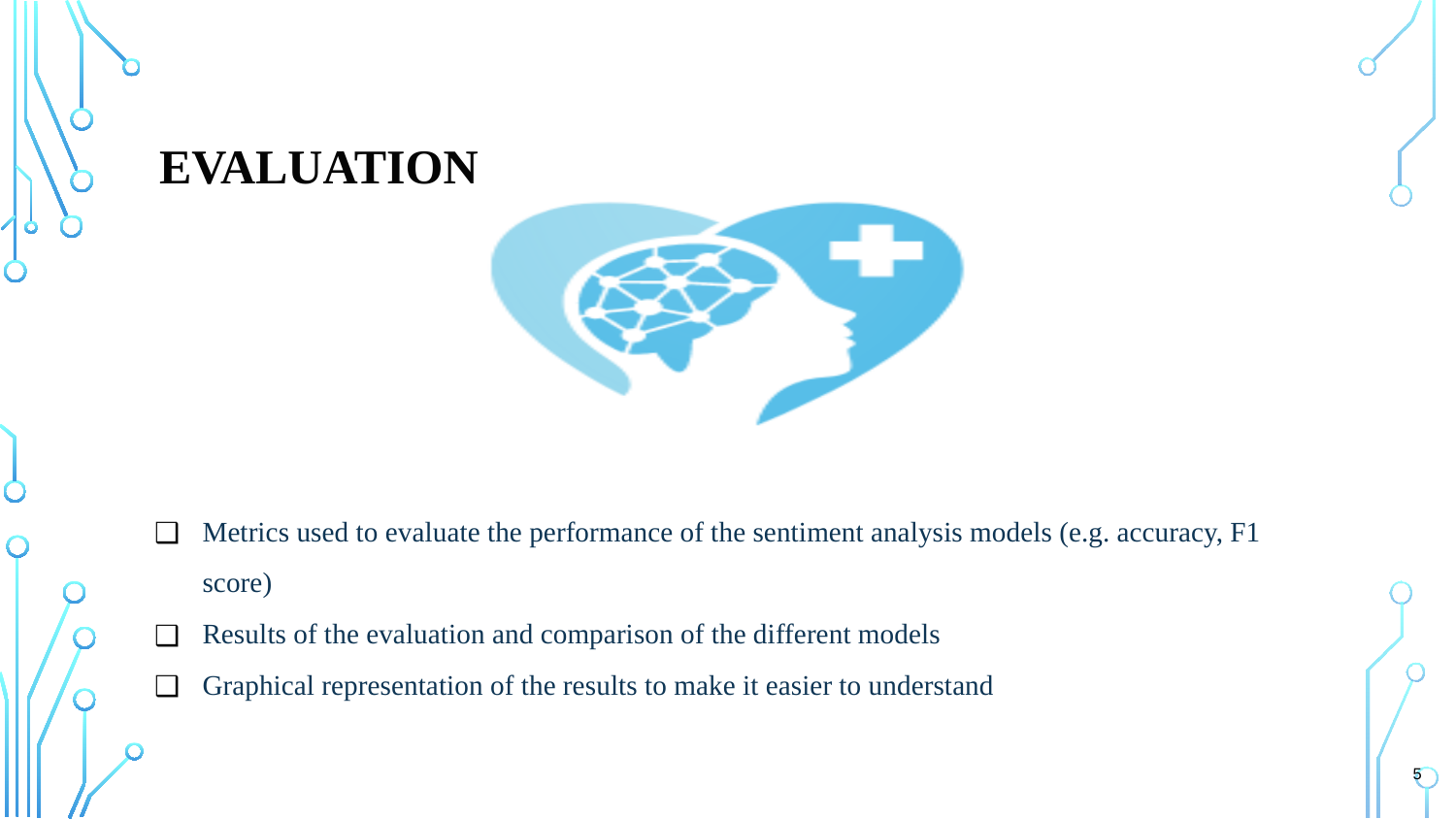

# EVALUATION
Metrics used to evaluate the performance of the sentiment analysis models (e.g. accuracy, F1 score)
Results of the evaluation and comparison of the different models
Graphical representation of the results to make it easier to understand
5